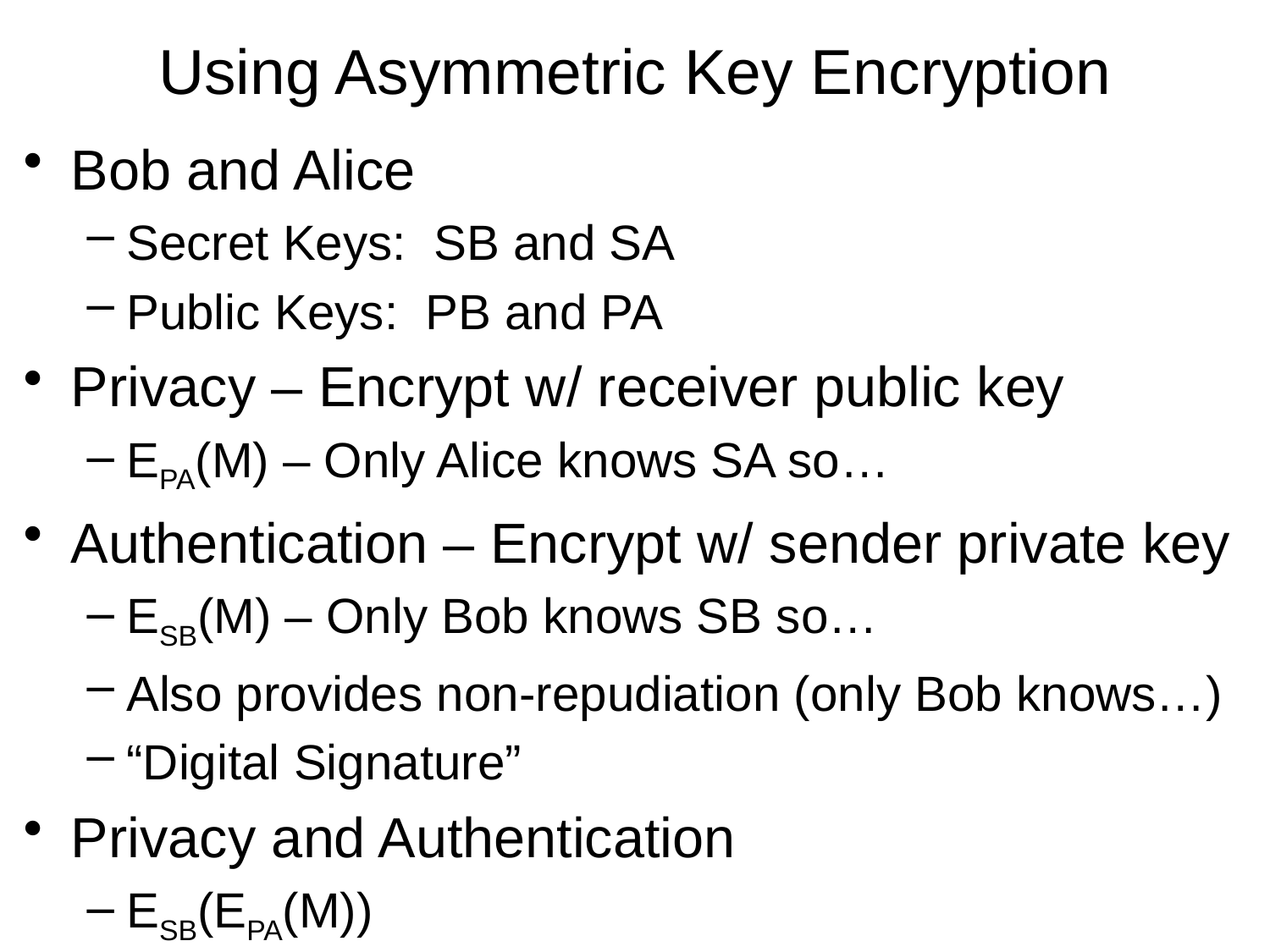

# Using Asymmetric Key Encryption
Bob and Alice
Secret Keys:  SB and SA
Public Keys:  PB and PA
Privacy – Encrypt w/ receiver public key
EPA(M) – Only Alice knows SA so…
Authentication – Encrypt w/ sender private key
ESB(M) – Only Bob knows SB so…
Also provides non-repudiation (only Bob knows…)
“Digital Signature”
Privacy and Authentication
ESB(EPA(M))